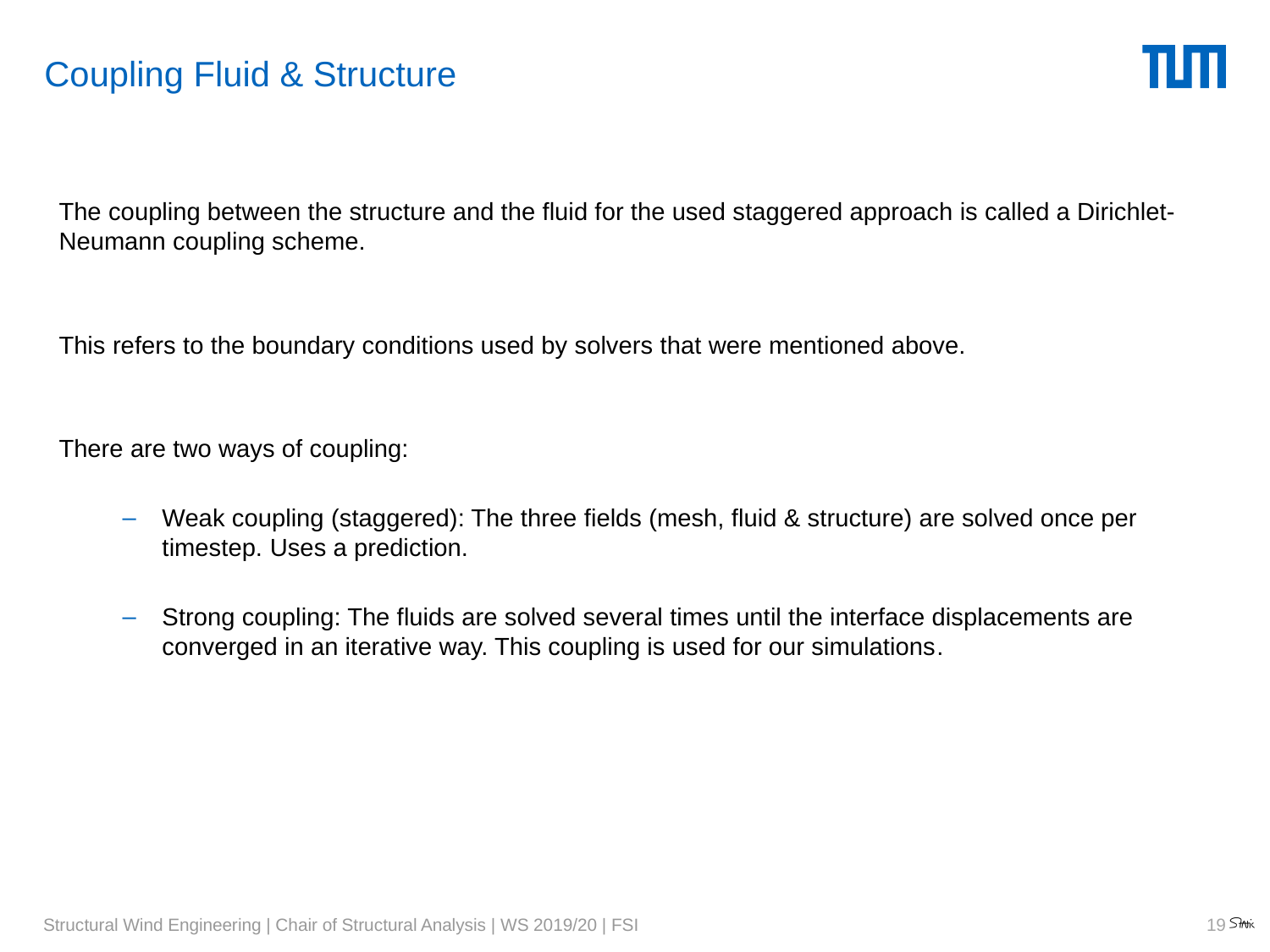

# Coupling Fluid & Structure

The coupling between the structure and the fluid for the used staggered approach is called a Dirichlet-Neumann coupling scheme.

This refers to the boundary conditions used by solvers that were mentioned above.

There are two ways of coupling:

Weak coupling (staggered): The three fields (mesh, fluid & structure) are solved once per timestep. Uses a prediction.

Strong coupling: The fluids are solved several times until the interface displacements are converged in an iterative way. This coupling is used for our simulations.
19